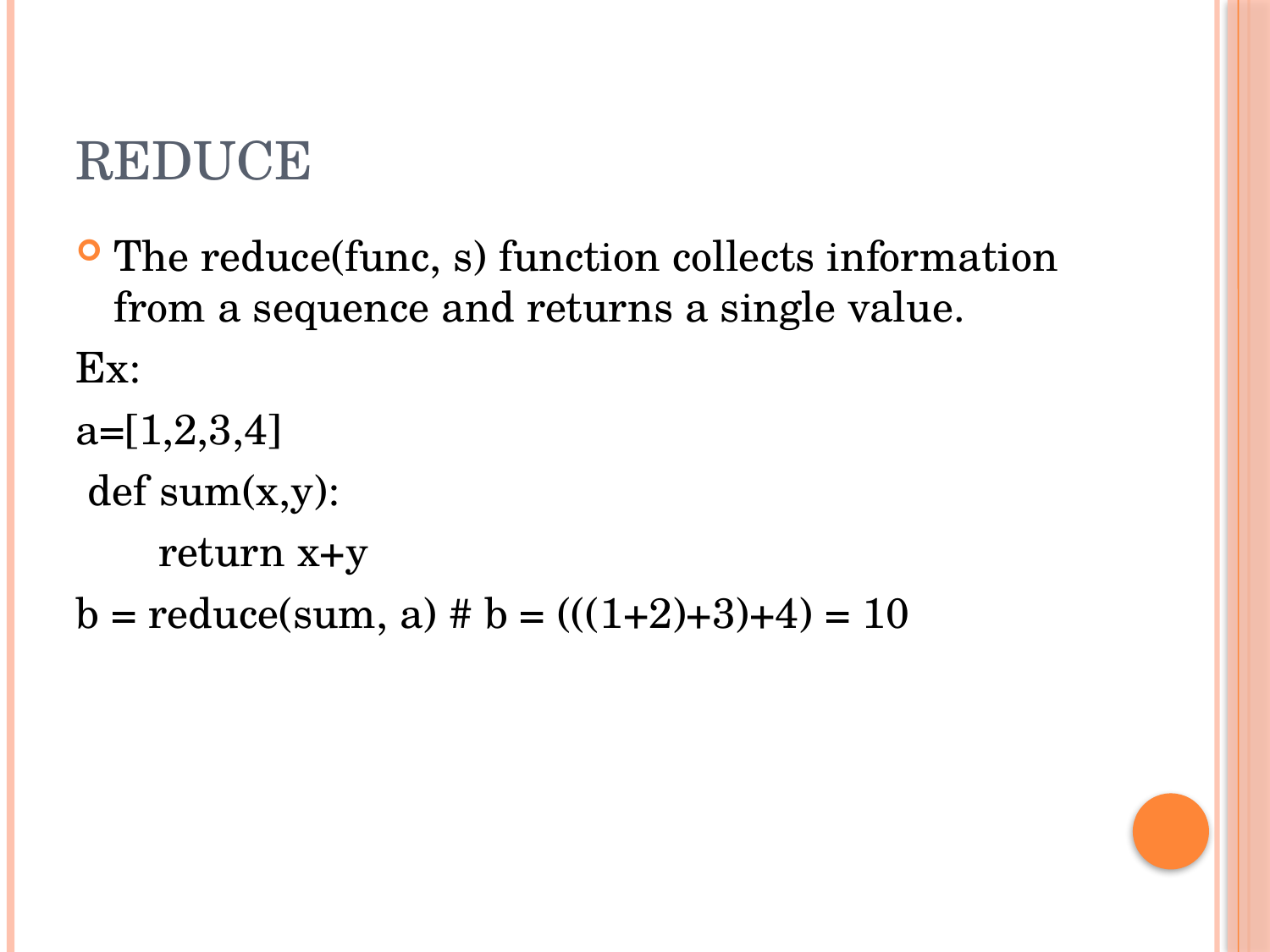

# reduce
The reduce(func, s) function collects information from a sequence and returns a single value.
Ex:
a=[1,2,3,4]
 def sum(x,y):
       return x+y
b = reduce(sum, a) # b = (((1+2)+3)+4) = 10